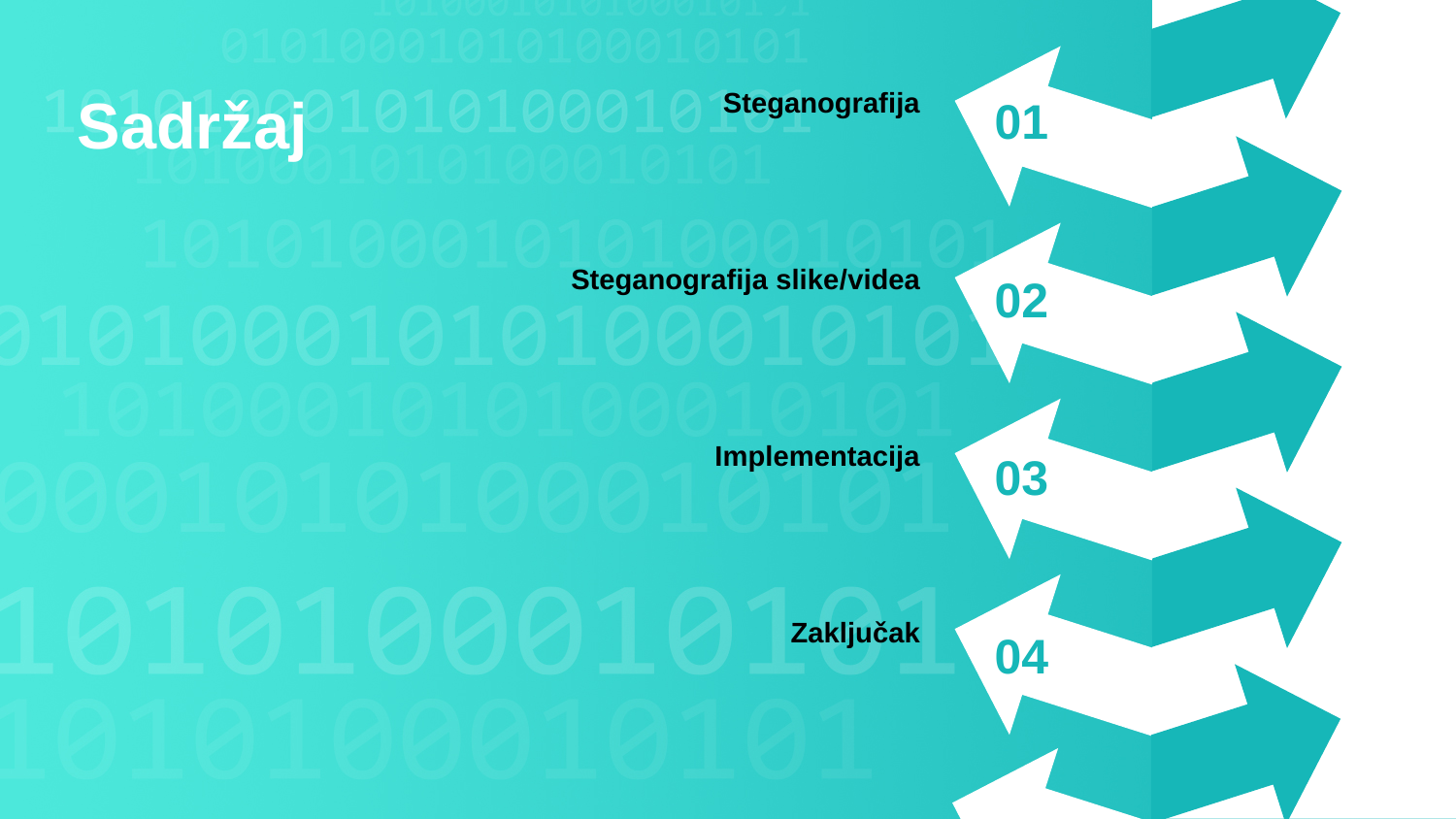

Sadržaj
Steganografija

01

Steganografija slike/videa

02

Implementacija

03

Zaključak

04